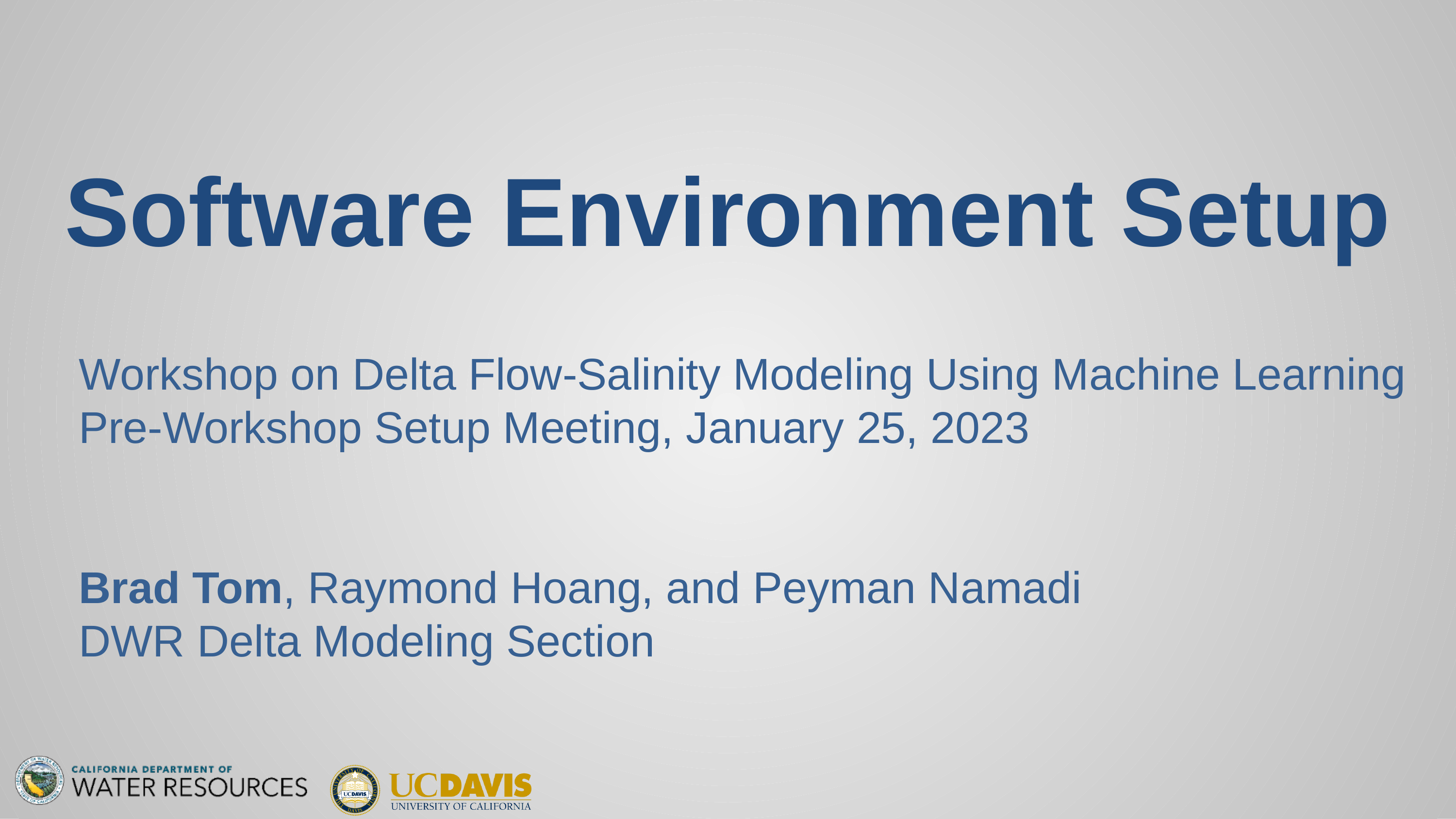

Software Environment Setup
Workshop on Delta Flow-Salinity Modeling Using Machine Learning
Pre-Workshop Setup Meeting, January 25, 2023

Brad Tom, Raymond Hoang, and Peyman Namadi
DWR Delta Modeling Section